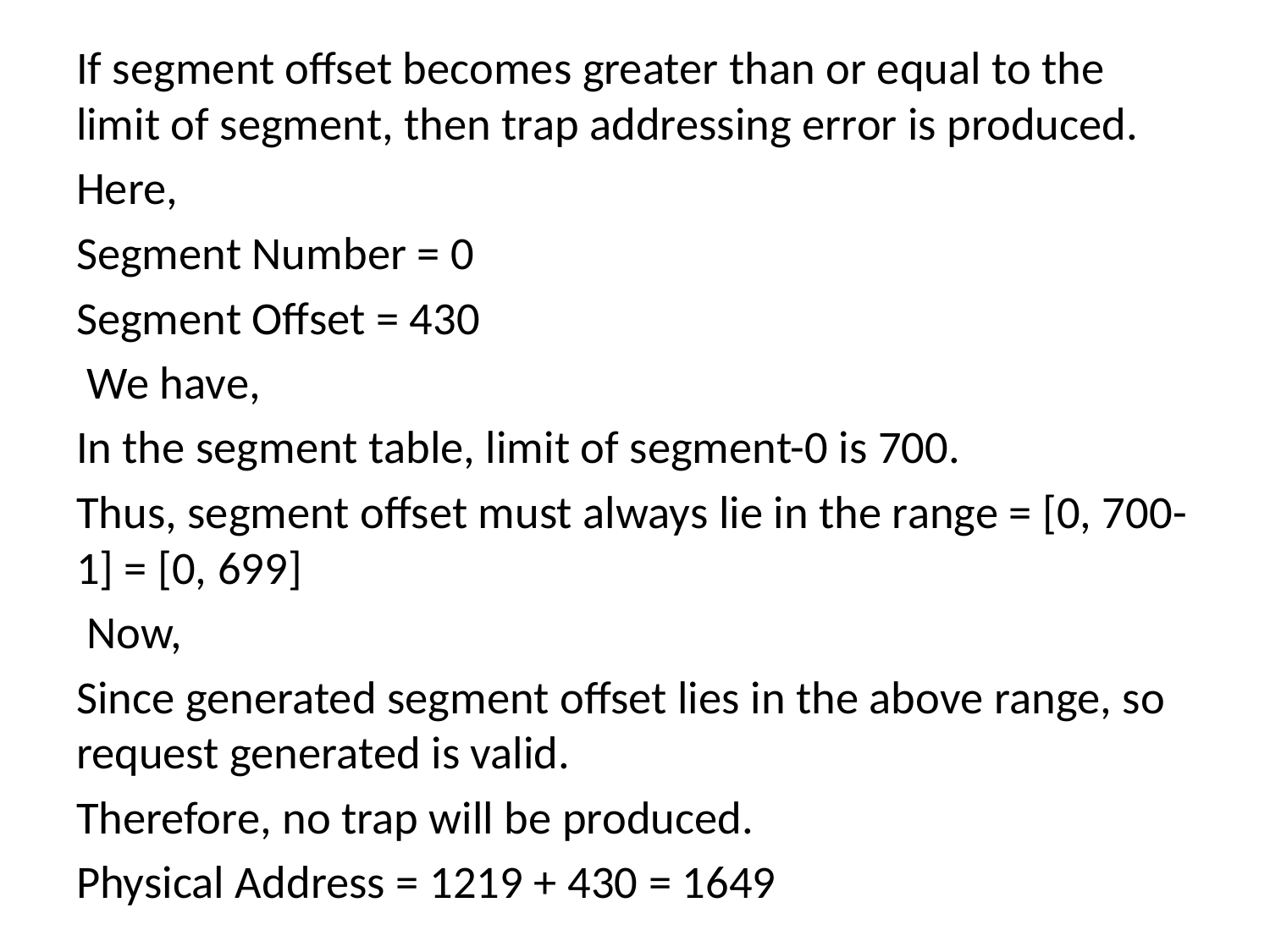

If segment offset becomes greater than or equal to the limit of segment, then trap addressing error is produced.
Here,
Segment Number = 0
Segment Offset = 430
 We have,
In the segment table, limit of segment-0 is 700.
Thus, segment offset must always lie in the range = [0, 700-1] = [0, 699]
 Now,
Since generated segment offset lies in the above range, so request generated is valid.
Therefore, no trap will be produced.
Physical Address = 1219 + 430 = 1649